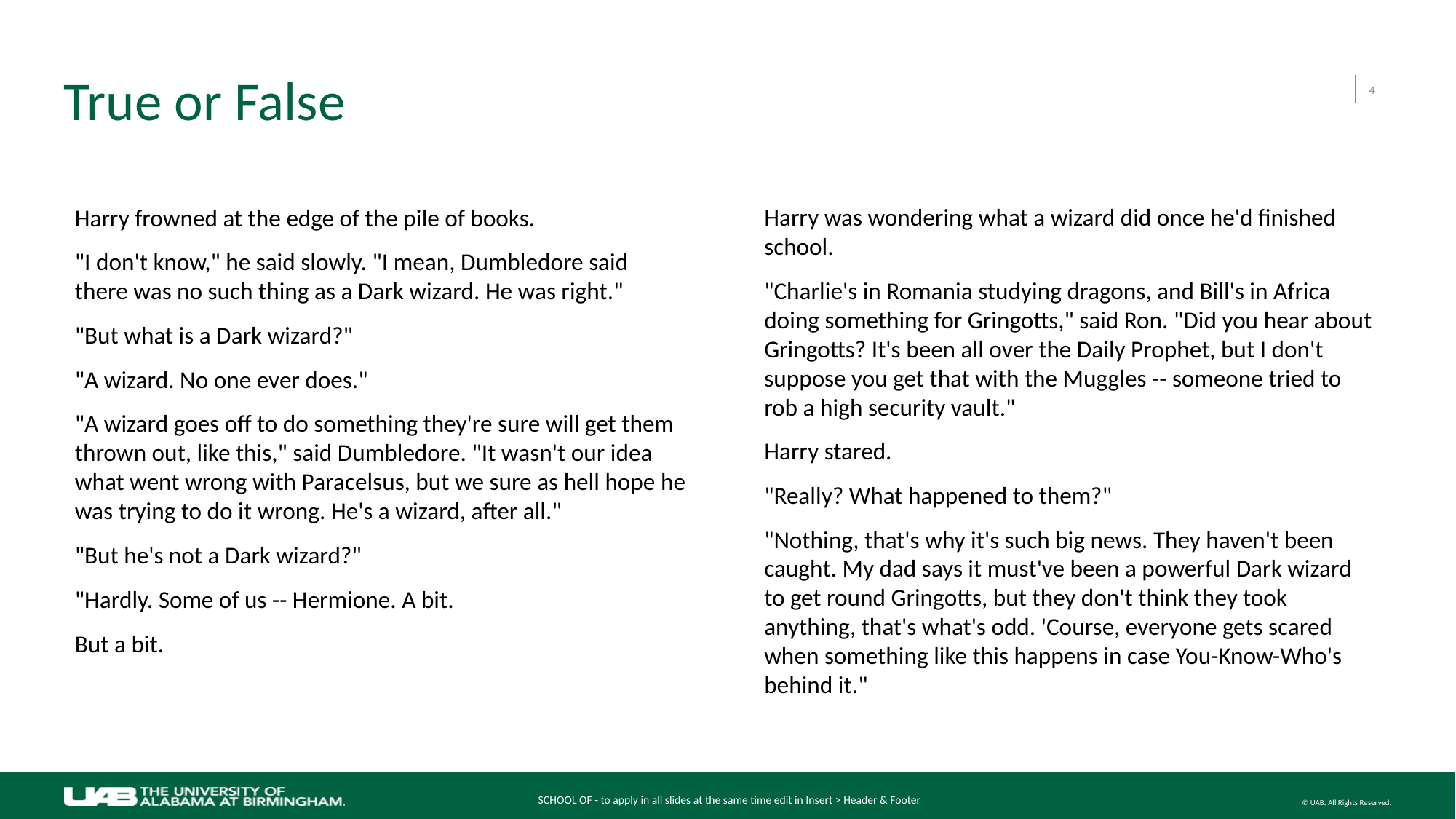

# True or False
4
Harry frowned at the edge of the pile of books.
"I don't know," he said slowly. "I mean, Dumbledore said there was no such thing as a Dark wizard. He was right."
"But what is a Dark wizard?"
"A wizard. No one ever does."
"A wizard goes off to do something they're sure will get them thrown out, like this," said Dumbledore. "It wasn't our idea what went wrong with Paracelsus, but we sure as hell hope he was trying to do it wrong. He's a wizard, after all."
"But he's not a Dark wizard?"
"Hardly. Some of us -- Hermione. A bit.
But a bit.
Harry was wondering what a wizard did once he'd finished school.
"Charlie's in Romania studying dragons, and Bill's in Africa doing something for Gringotts," said Ron. "Did you hear about Gringotts? It's been all over the Daily Prophet, but I don't suppose you get that with the Muggles -- someone tried to rob a high security vault."
Harry stared.
"Really? What happened to them?"
"Nothing, that's why it's such big news. They haven't been caught. My dad says it must've been a powerful Dark wizard to get round Gringotts, but they don't think they took anything, that's what's odd. 'Course, everyone gets scared when something like this happens in case You-Know-Who's behind it."
SCHOOL OF - to apply in all slides at the same time edit in Insert > Header & Footer